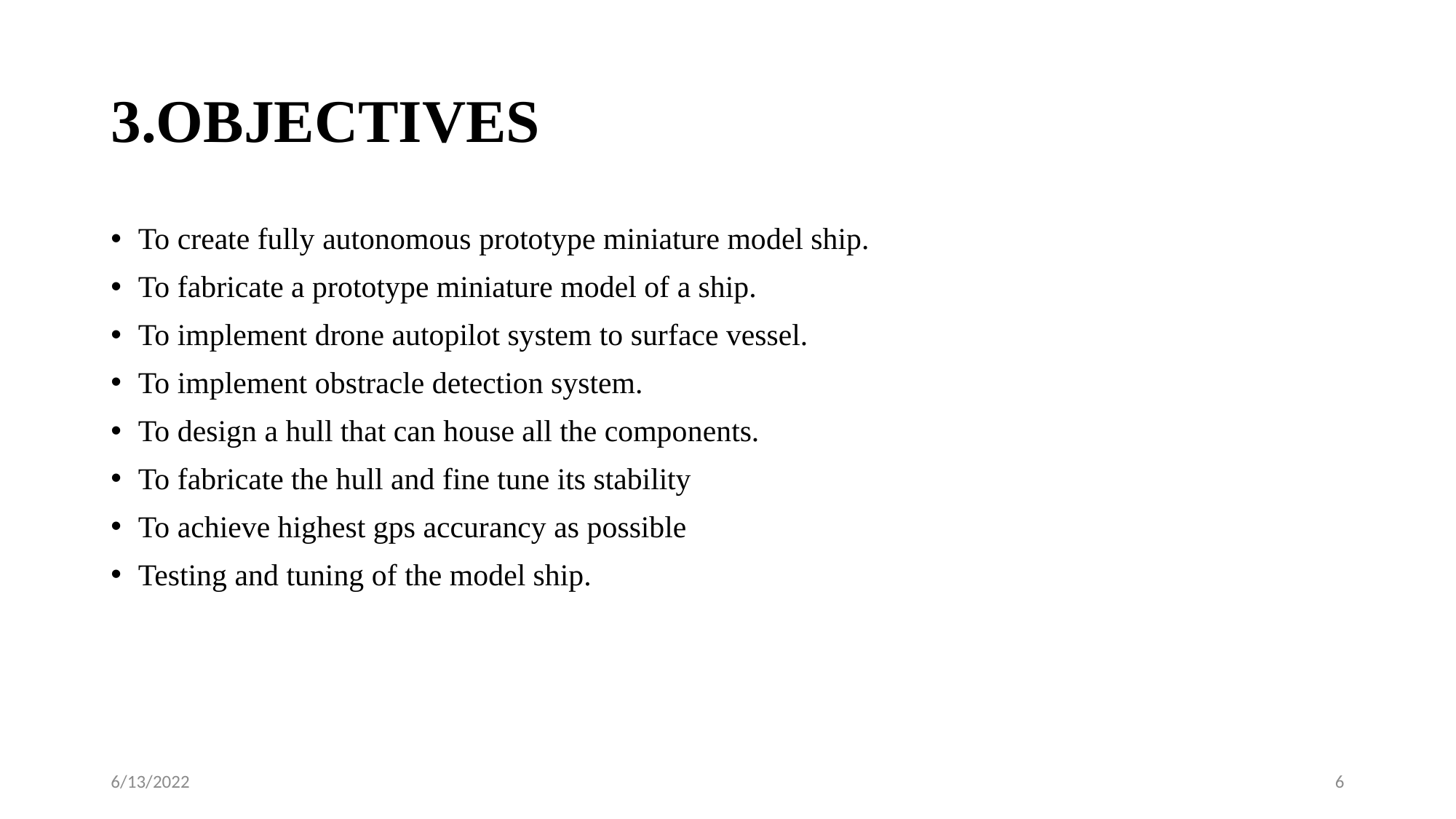

# 3.OBJECTIVES
To create fully autonomous prototype miniature model ship.
To fabricate a prototype miniature model of a ship.
To implement drone autopilot system to surface vessel.
To implement obstracle detection system.
To design a hull that can house all the components.
To fabricate the hull and fine tune its stability
To achieve highest gps accurancy as possible
Testing and tuning of the model ship.

6/13/2022
6